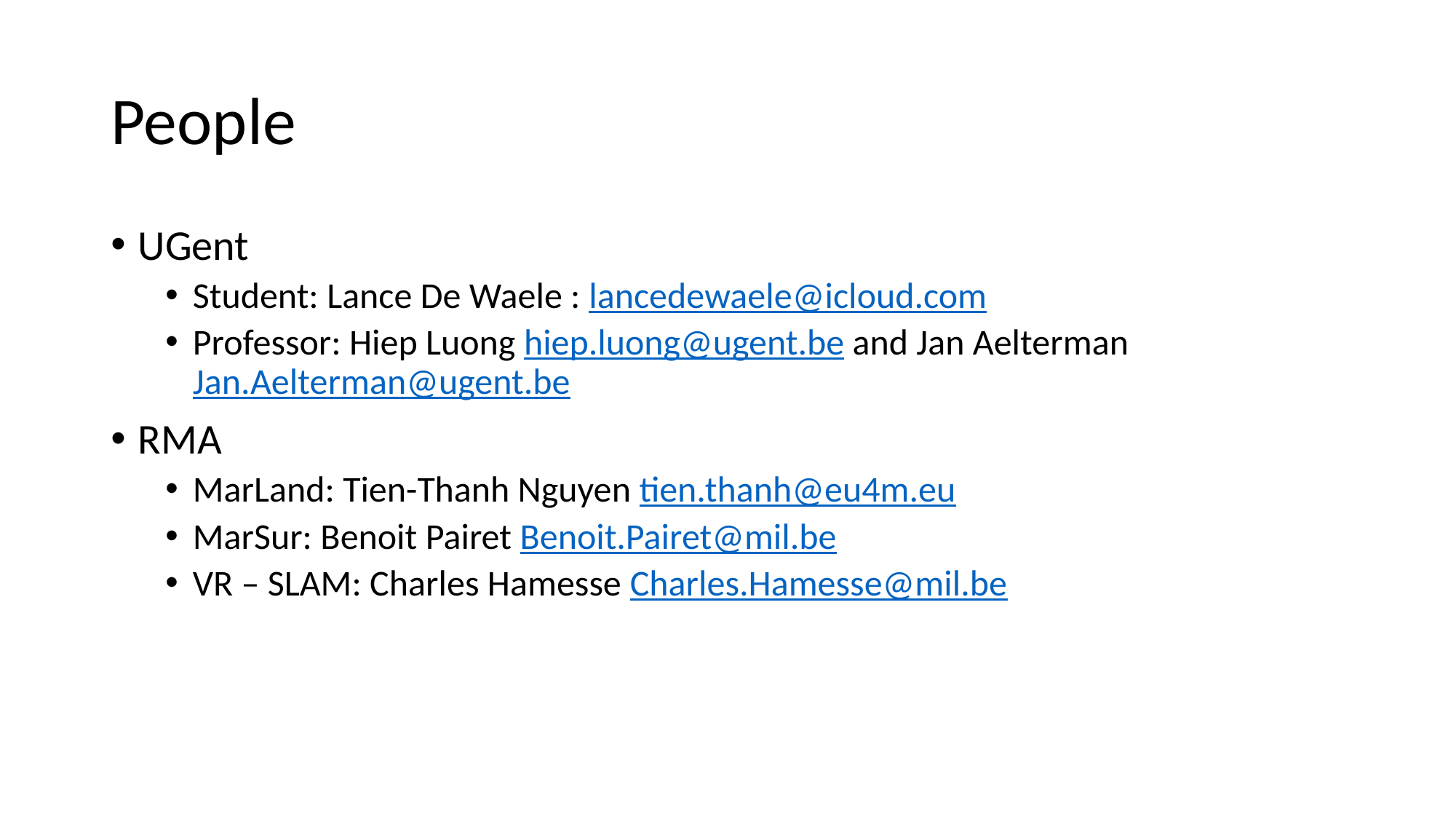

# People
UGent
Student: Lance De Waele : lancedewaele@icloud.com
Professor: Hiep Luong hiep.luong@ugent.be and Jan Aelterman Jan.Aelterman@ugent.be
RMA
MarLand: Tien-Thanh Nguyen tien.thanh@eu4m.eu
MarSur: Benoit Pairet Benoit.Pairet@mil.be
VR – SLAM: Charles Hamesse Charles.Hamesse@mil.be